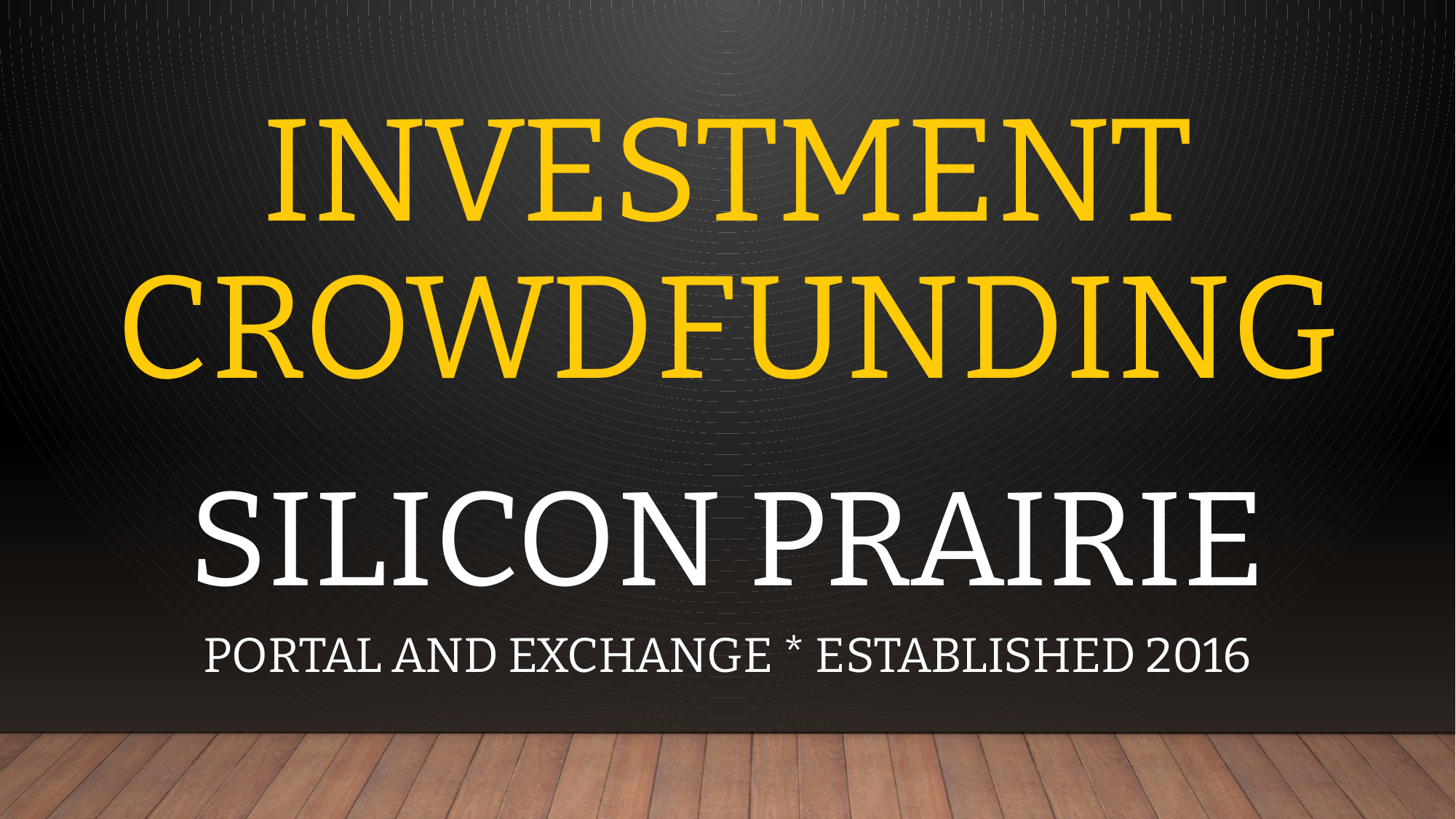

# Investment Crowdfunding
Silicon Prairie
Portal and Exchange * Established 2016